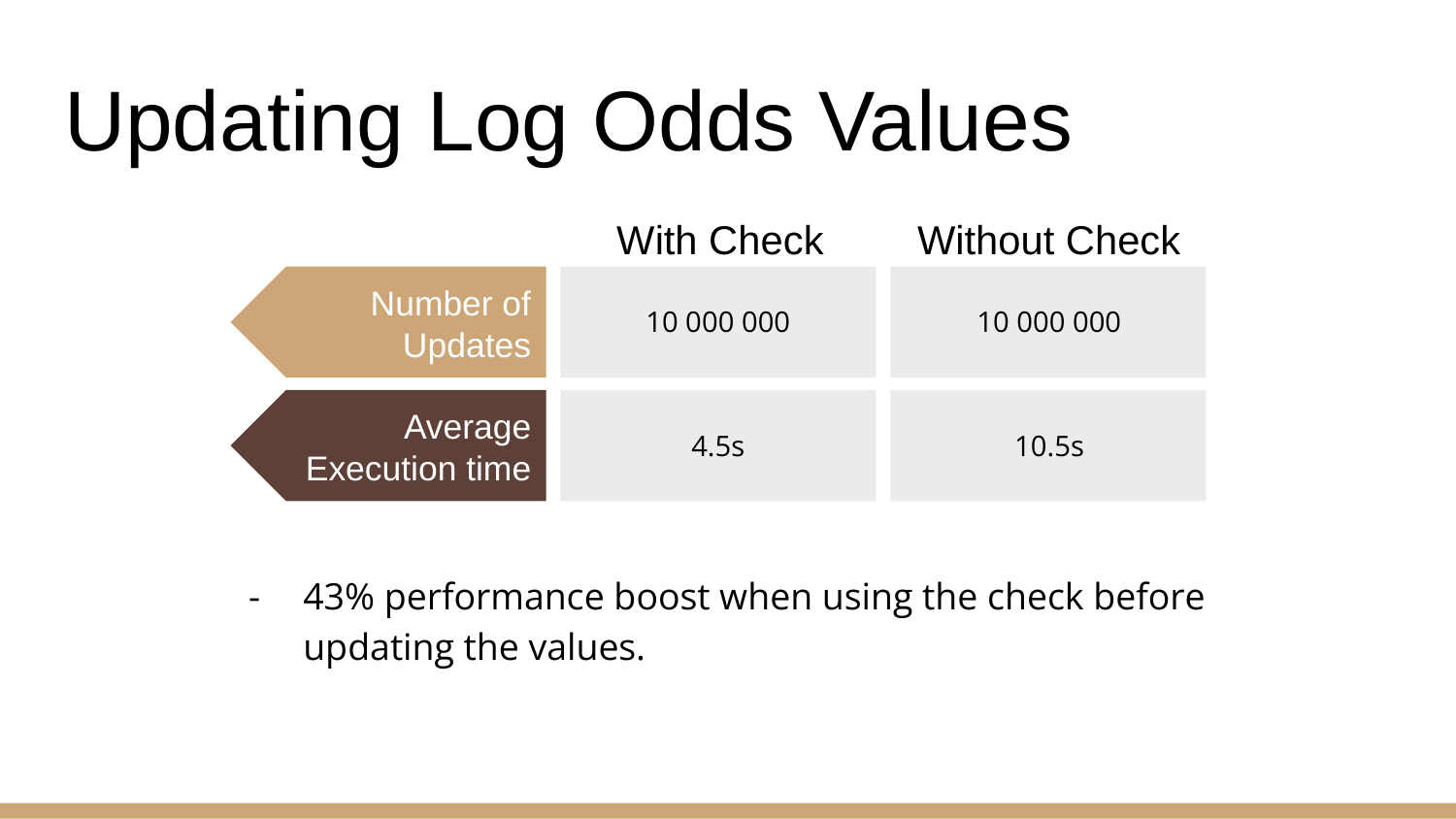

# Updating Log Odds Values
With Check
Without Check

Number of Updates
10 000 000
10 000 000

Average Execution time
4.5s
10.5s
43% performance boost when using the check before updating the values.